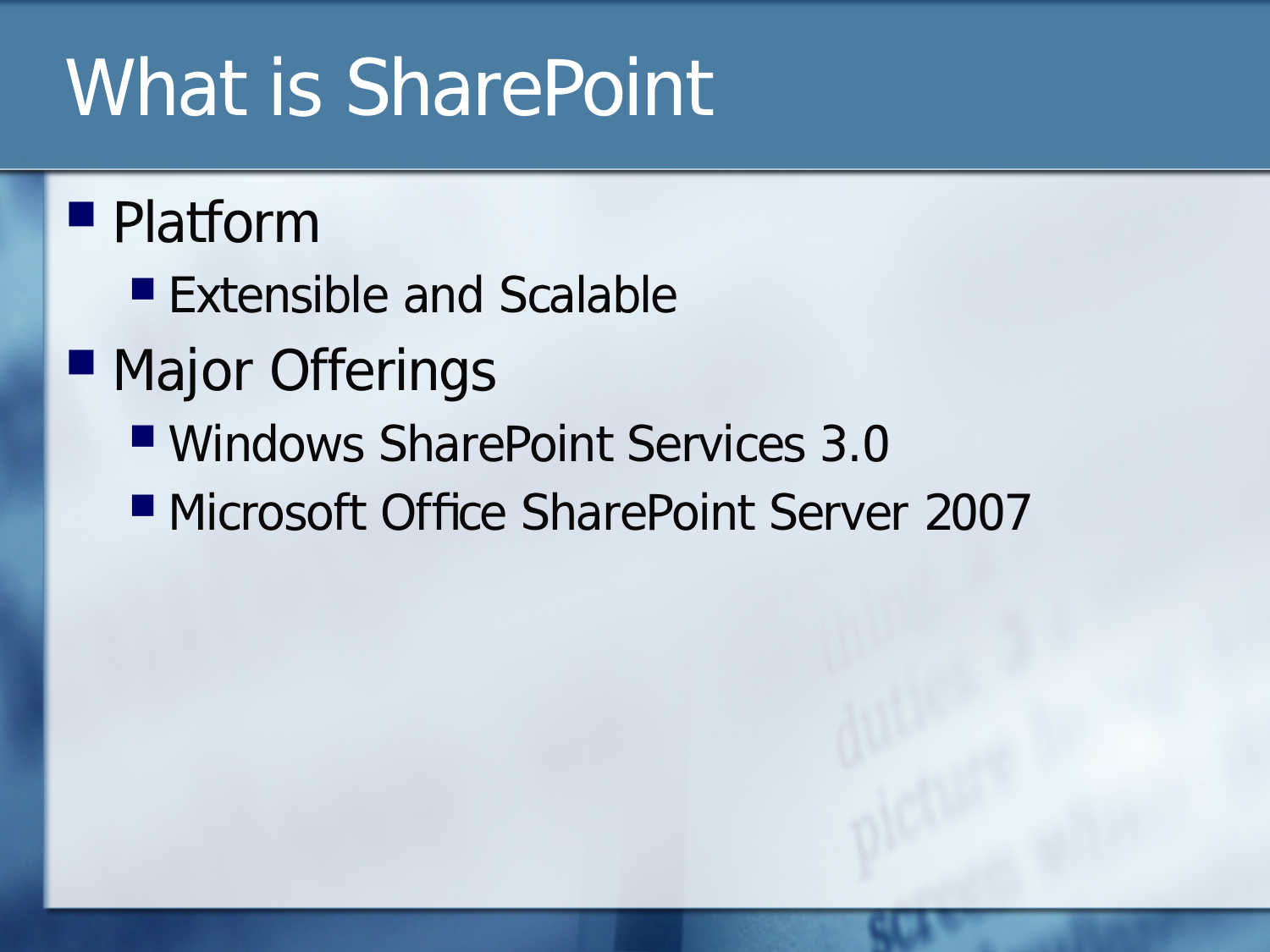

# What is SharePoint
Platform
Extensible and Scalable
Major Offerings
Windows SharePoint Services 3.0
Microsoft Office SharePoint Server 2007